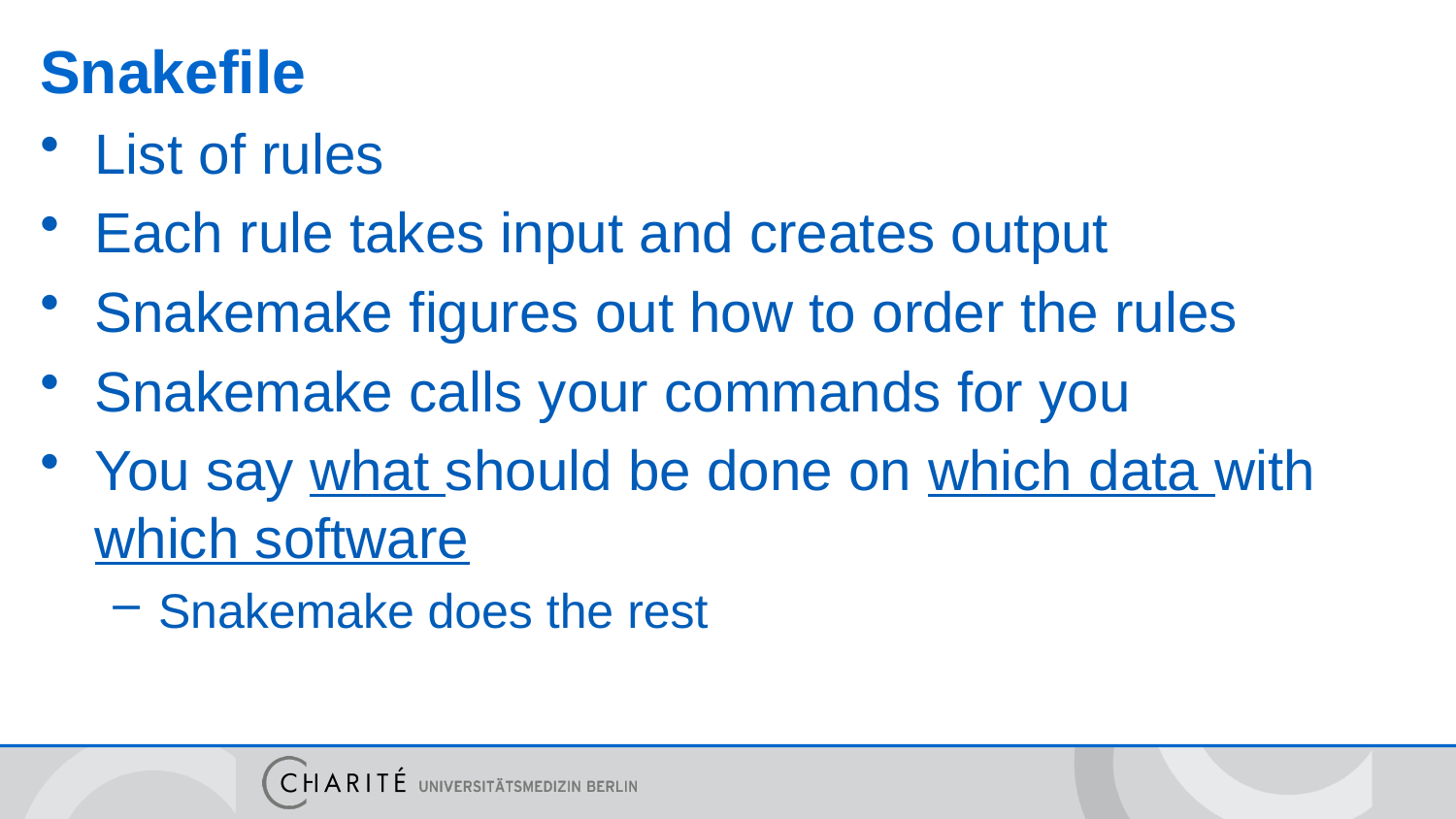

# Snakefile
List of rules
Each rule takes input and creates output
Snakemake figures out how to order the rules
Snakemake calls your commands for you
You say what should be done on which data with which software
Snakemake does the rest